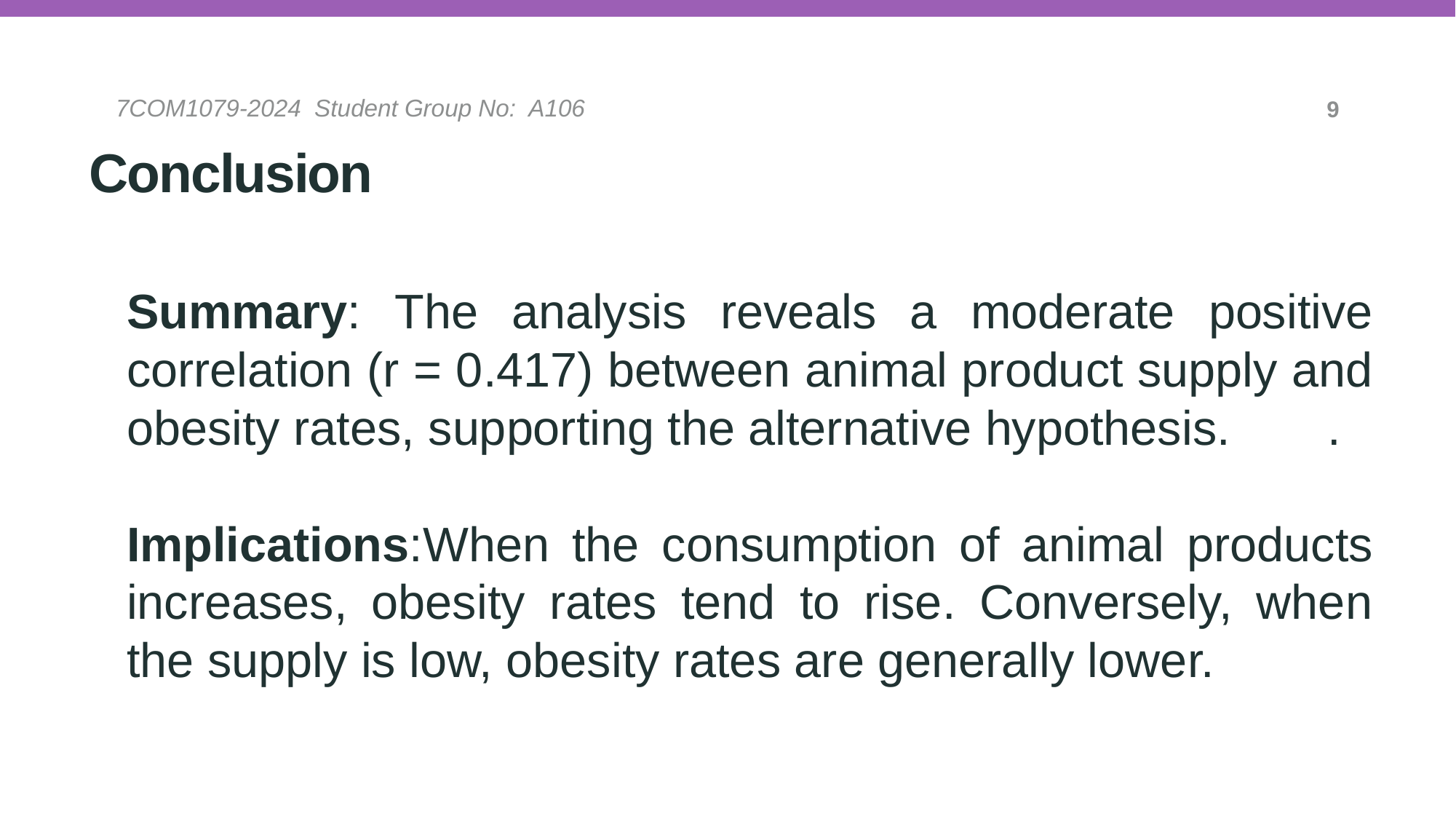

7COM1079-2024  Student Group No:  A106
9
# Conclusion
Summary: The analysis reveals a moderate positive correlation (r = 0.417) between animal product supply and obesity rates, supporting the alternative hypothesis.	.

Implications:When the consumption of animal products increases, obesity rates tend to rise. Conversely, when the supply is low, obesity rates are generally lower.